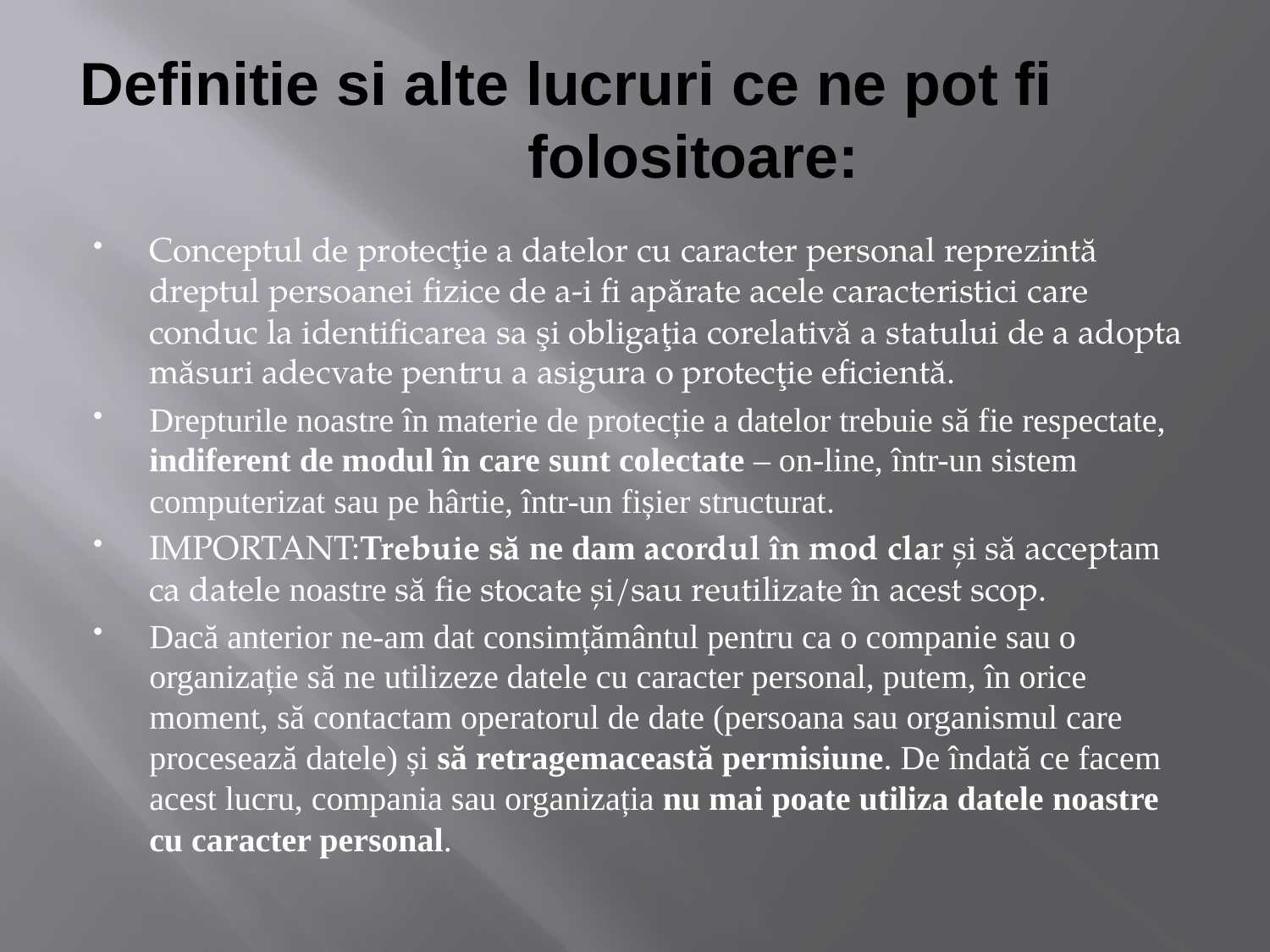

# Definitie si alte lucruri ce ne pot fi                folositoare:
Conceptul de protecţie a datelor cu caracter personal reprezintă dreptul persoanei fizice de a-i fi apărate acele caracteristici care conduc la identificarea sa şi obligaţia corelativă a statului de a adopta măsuri adecvate pentru a asigura o protecţie eficientă.
Drepturile noastre în materie de protecție a datelor trebuie să fie respectate, indiferent de modul în care sunt colectate – on-line, într-un sistem computerizat sau pe hârtie, într-un fișier structurat.
IMPORTANT:Trebuie să ne dam acordul în mod clar și să acceptam ca datele noastre să fie stocate și/sau reutilizate în acest scop.
Dacă anterior ne-am dat consimțământul pentru ca o companie sau o organizație să ne utilizeze datele cu caracter personal, putem, în orice moment, să contactam operatorul de date (persoana sau organismul care procesează datele) și să retragemaceastă permisiune. De îndată ce facem acest lucru, compania sau organizația nu mai poate utiliza datele noastre cu caracter personal.